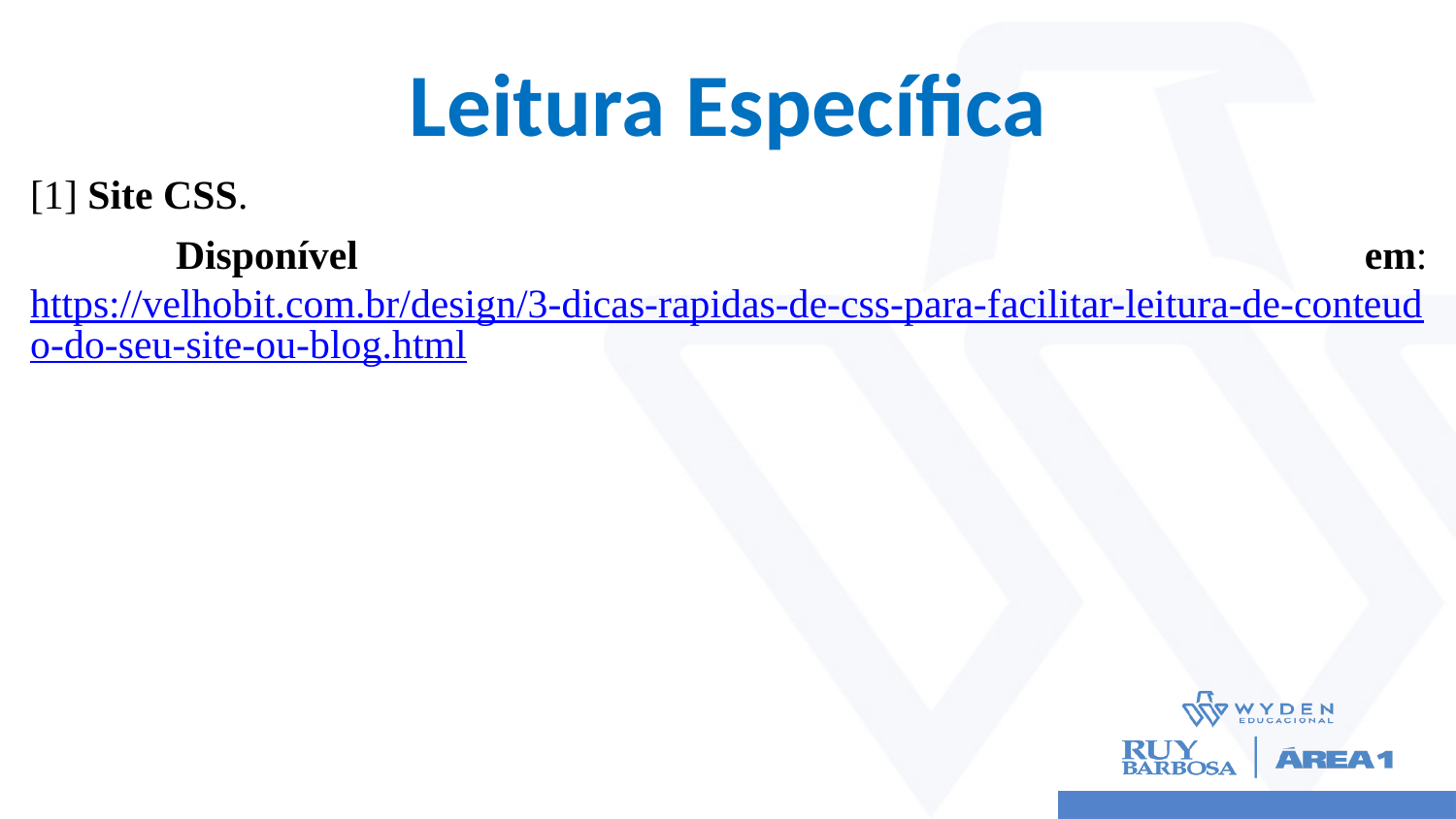

# Leitura Específica
[1] Site CSS.
	Disponível em: https://velhobit.com.br/design/3-dicas-rapidas-de-css-para-facilitar-leitura-de-conteudo-do-seu-site-ou-blog.html